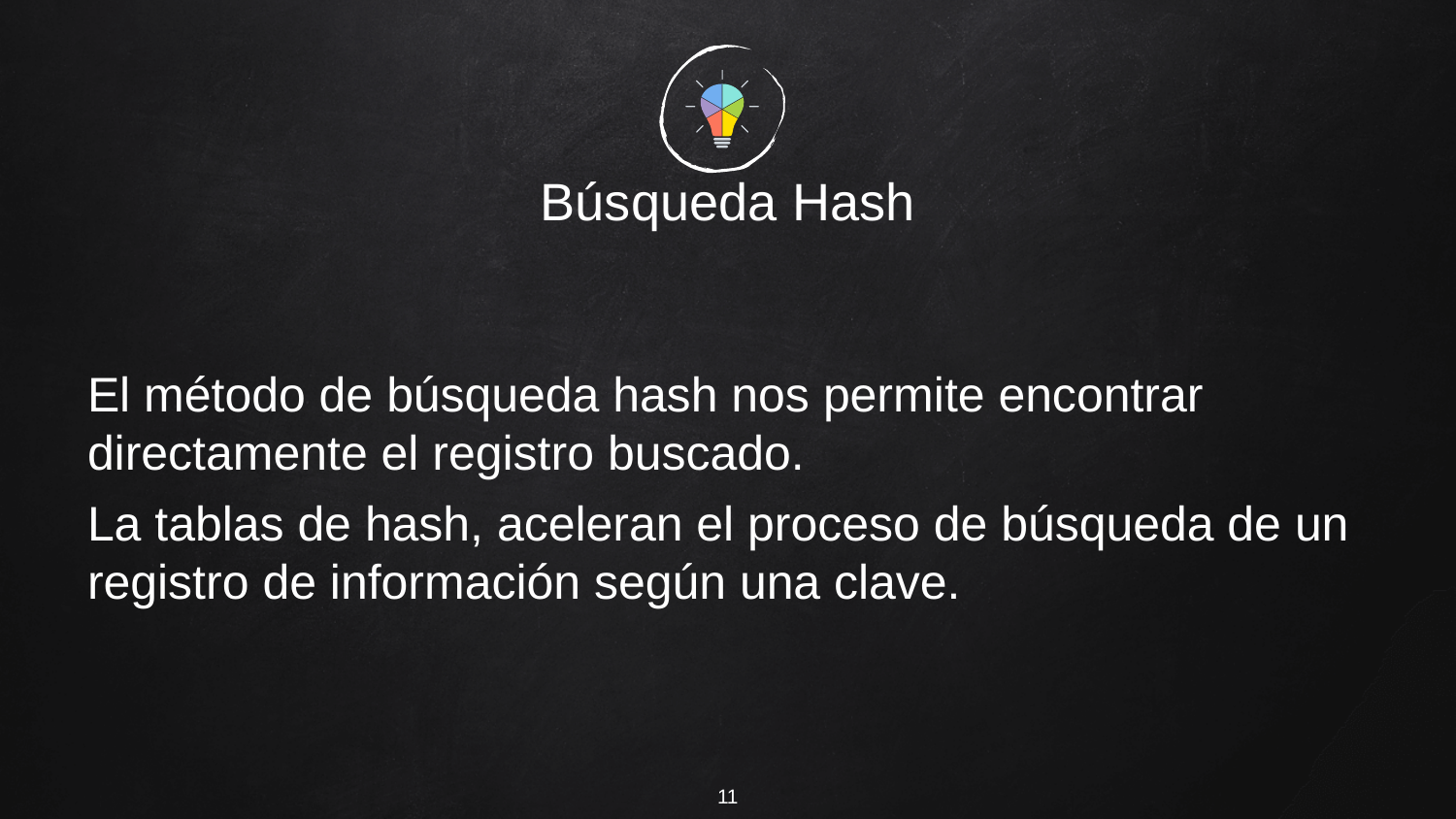

# Búsqueda Hash
El método de búsqueda hash nos permite encontrar directamente el registro buscado.
La tablas de hash, aceleran el proceso de búsqueda de un registro de información según una clave.
11